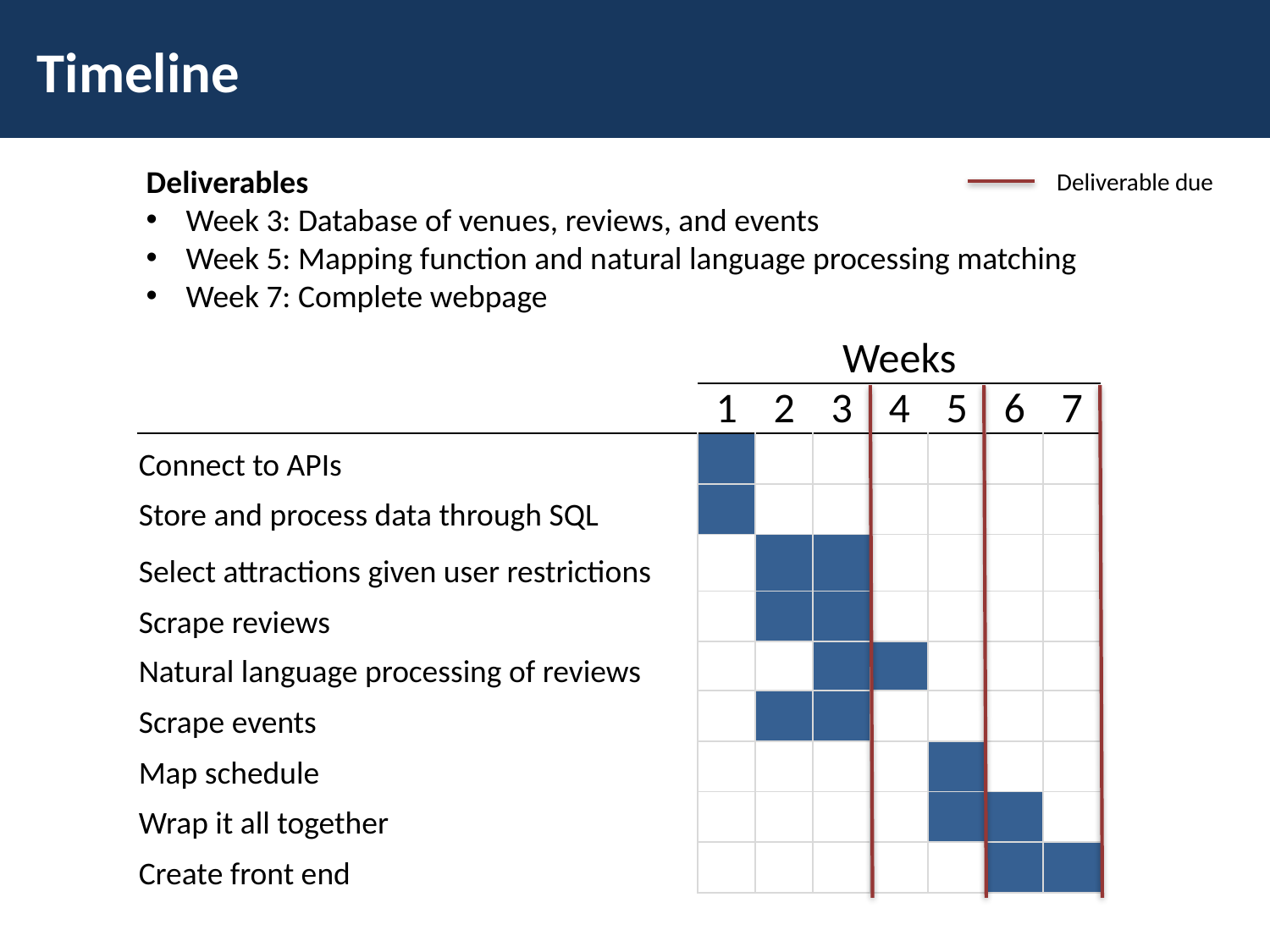

# Timeline
Deliverables
Week 3: Database of venues, reviews, and events
Week 5: Mapping function and natural language processing matching
Week 7: Complete webpage
Deliverable due
|  | Weeks |  |  |  |  |  |  |
| --- | --- | --- | --- | --- | --- | --- | --- |
|  | 1 | 2 | 3 | 4 | 5 | 6 | 7 |
| Connect to APIs |  |  |  |  |  |  |  |
| Store and process data through SQL |  |  |  |  |  |  |  |
| Select attractions given user restrictions |  |  |  |  |  |  |  |
| Scrape reviews |  |  |  |  |  |  |  |
| Natural language processing of reviews |  |  |  |  |  |  |  |
| Scrape events |  |  |  |  |  |  |  |
| Map schedule |  |  |  |  |  |  |  |
| Wrap it all together |  |  |  |  |  |  |  |
| Create front end |  |  |  |  |  |  |  |